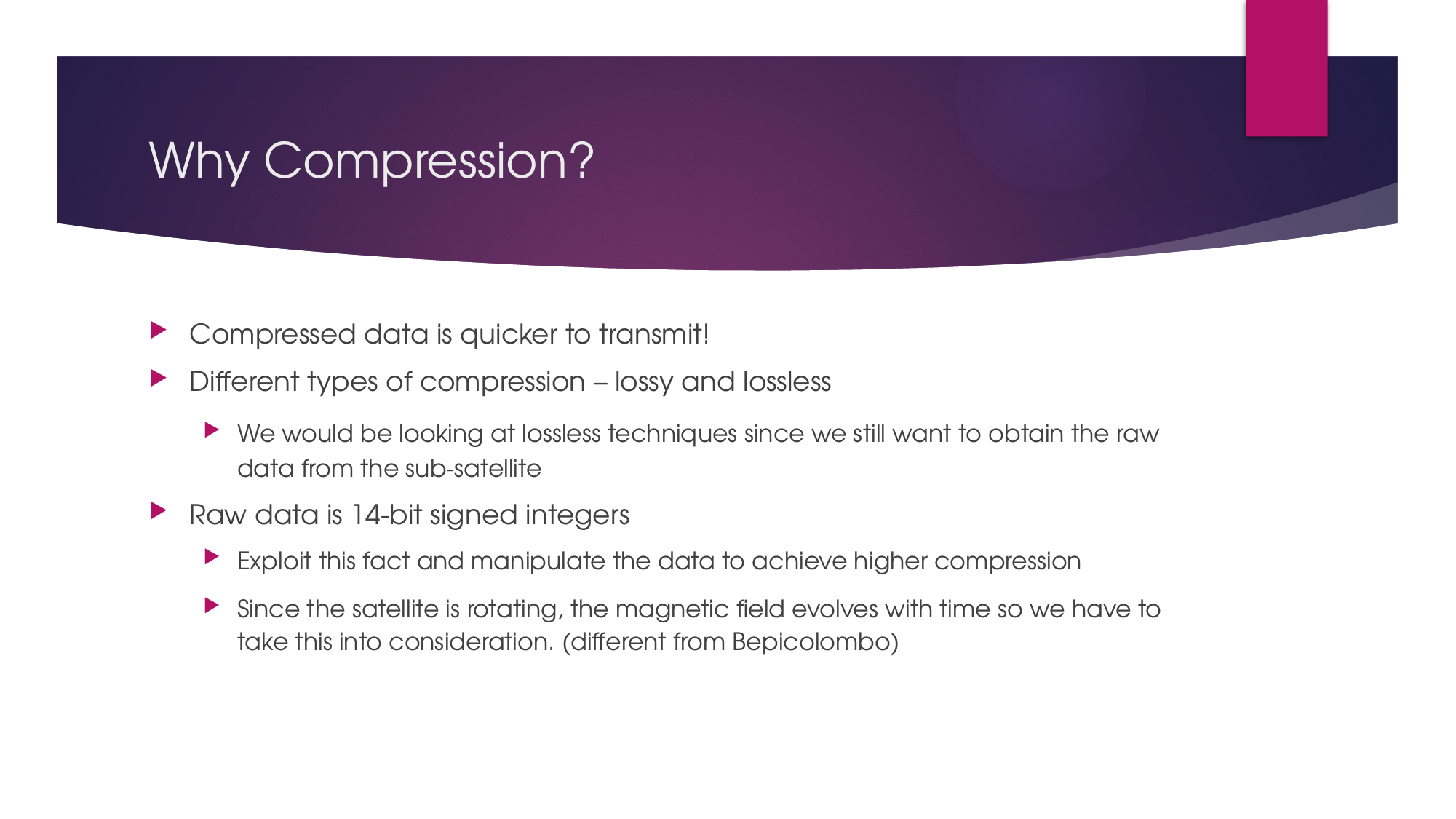

# Why Compression?
Compressed data is quicker to transmit!
Different types of compression – lossy and lossless
We would be looking at lossless techniques since we still want to obtain the raw data from the sub-satellite
Raw data is 14-bit signed integers
Exploit this fact and manipulate the data to achieve higher compression
Since the satellite is rotating, the magnetic field evolves with time so we have to take this into consideration. (different from Bepicolombo)